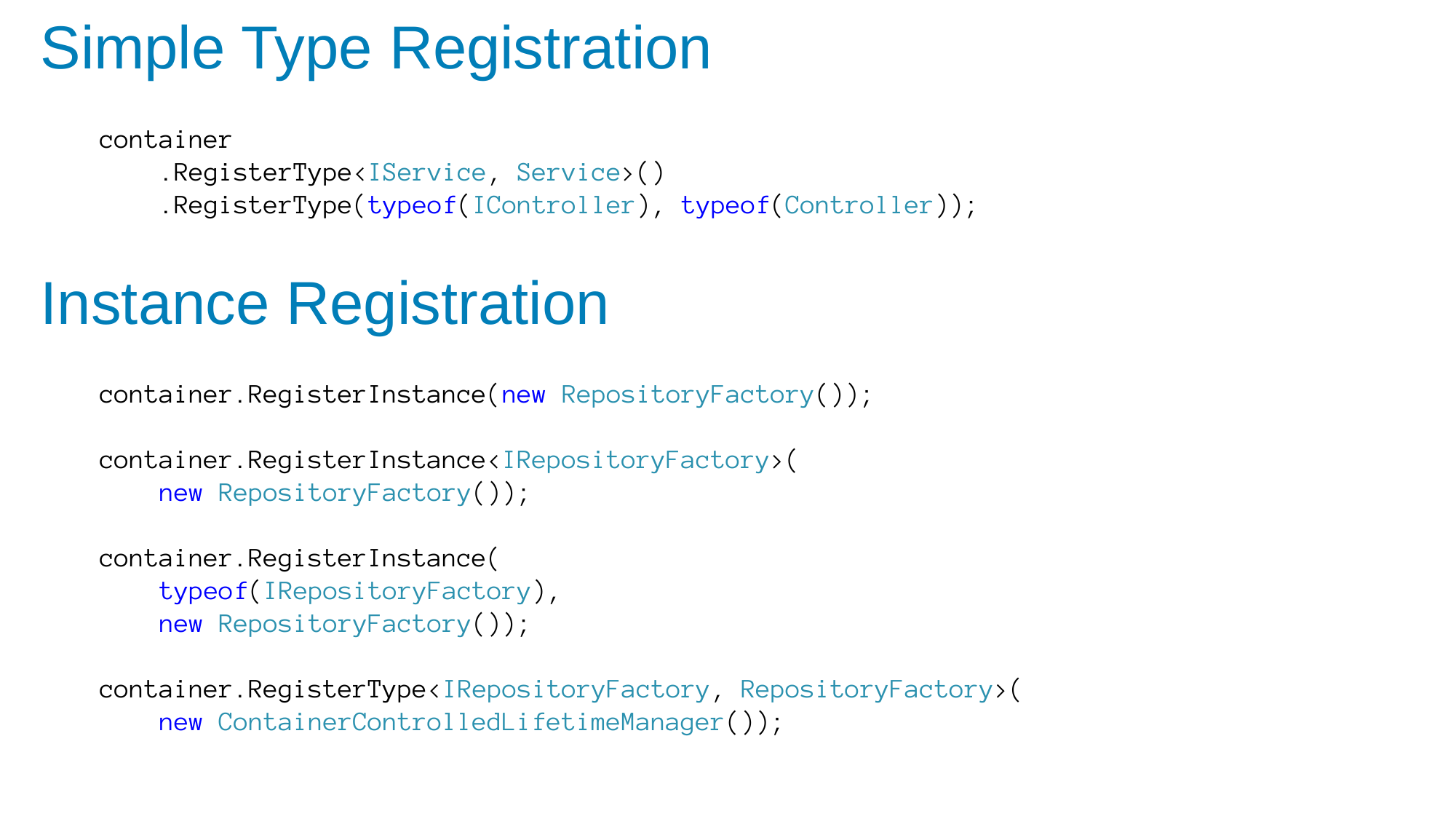

# Simple Type Registration
    container
        .RegisterType<IService, Service>()
        .RegisterType(typeof(IController), typeof(Controller));
Instance Registration
    container.RegisterInstance(new RepositoryFactory());

    container.RegisterInstance<IRepositoryFactory>(
        new RepositoryFactory());

    container.RegisterInstance(
        typeof(IRepositoryFactory),
        new RepositoryFactory());

    container.RegisterType<IRepositoryFactory, RepositoryFactory>(
        new ContainerControlledLifetimeManager());